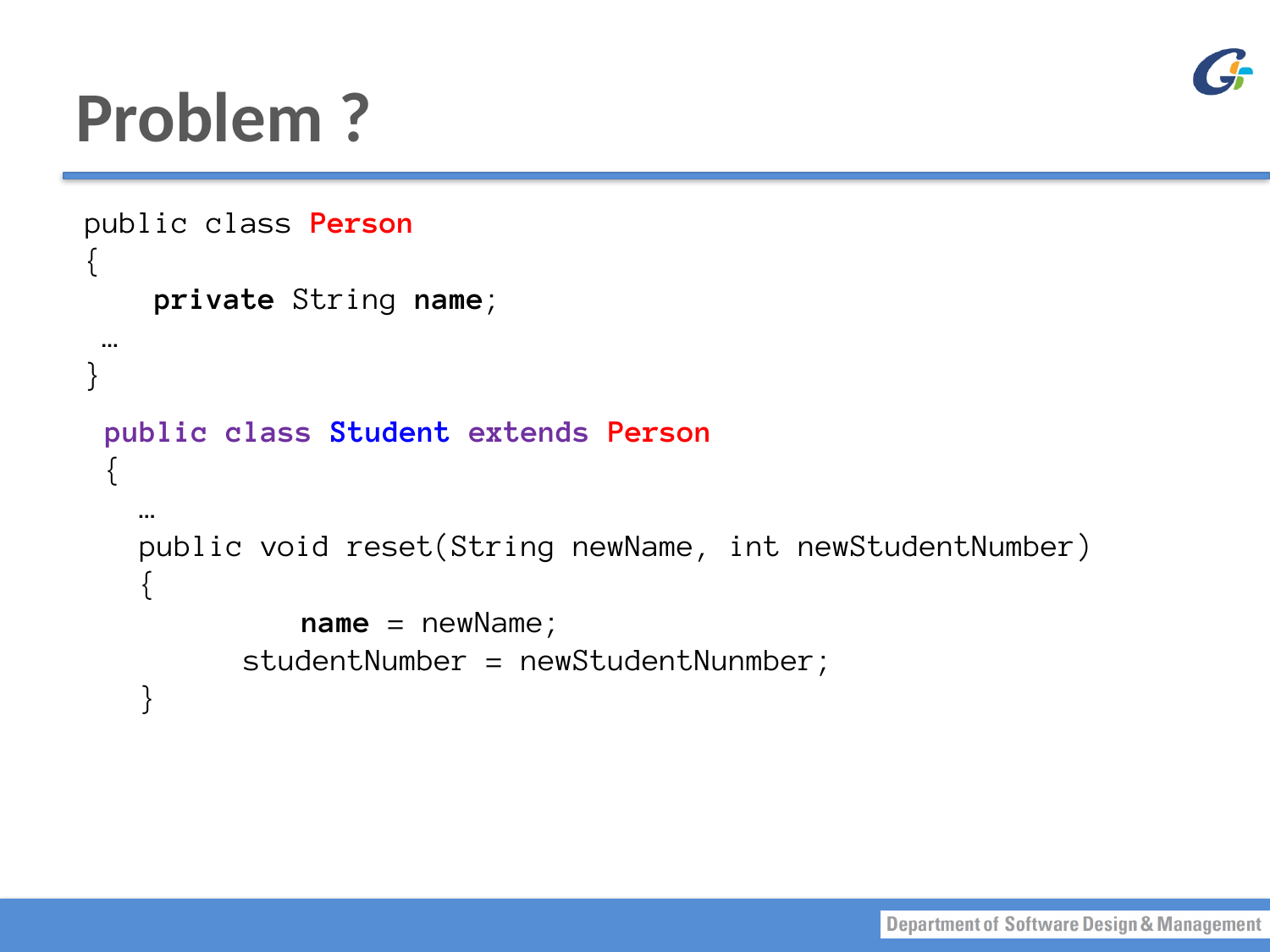

# Problem ?
public class Person
{
    private String name;
 …
}
public class Student extends Person
{
  …
  public void reset(String newName, int newStudentNumber)
  {
	    name = newName;
        studentNumber = newStudentNunmber;
  }